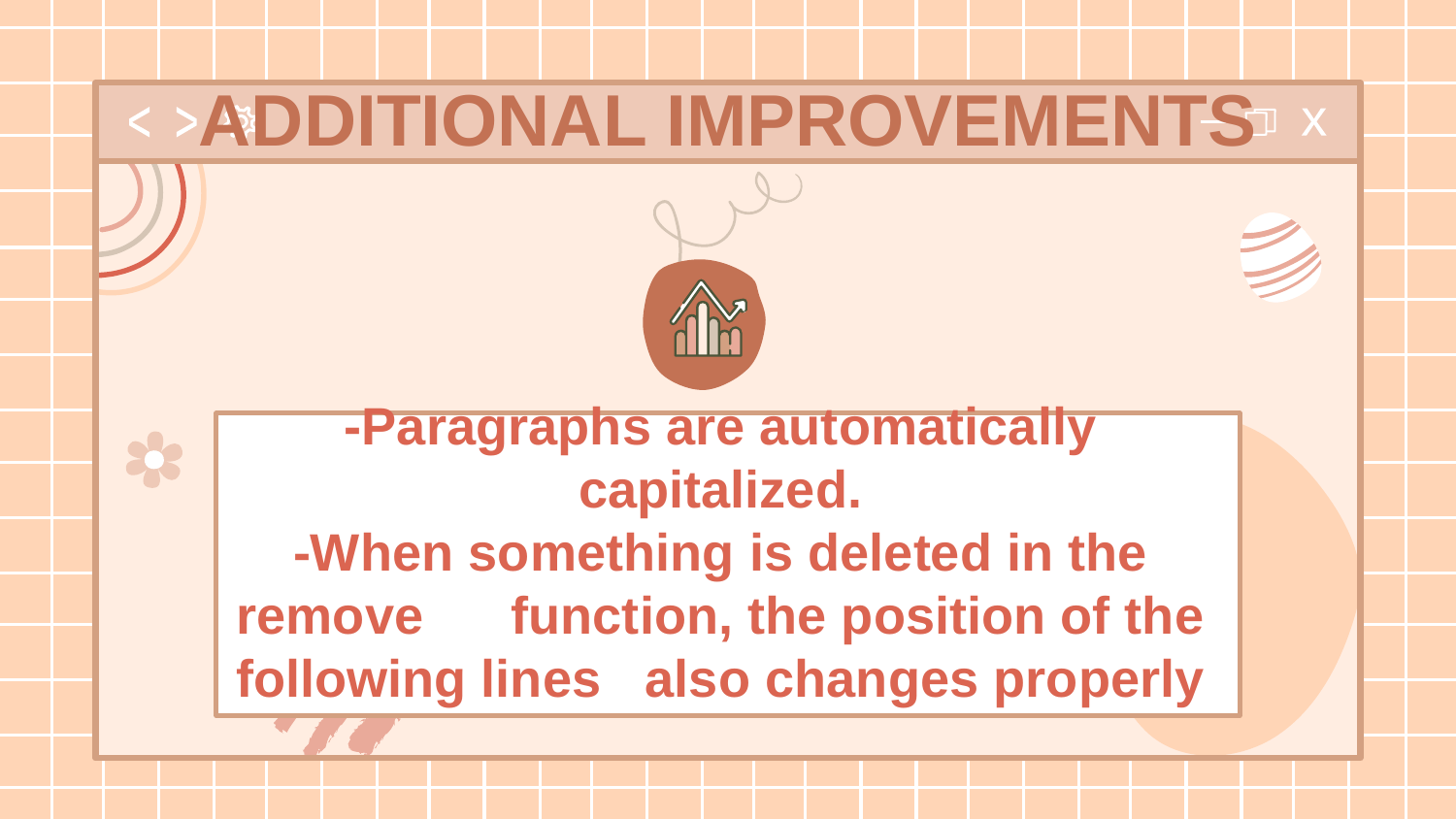

# ADDITIONAL IMPROVEMENTS

-Paragraphs are automatically capitalized.
-When something is deleted in the remove      function, the position of the following lines   also changes properly